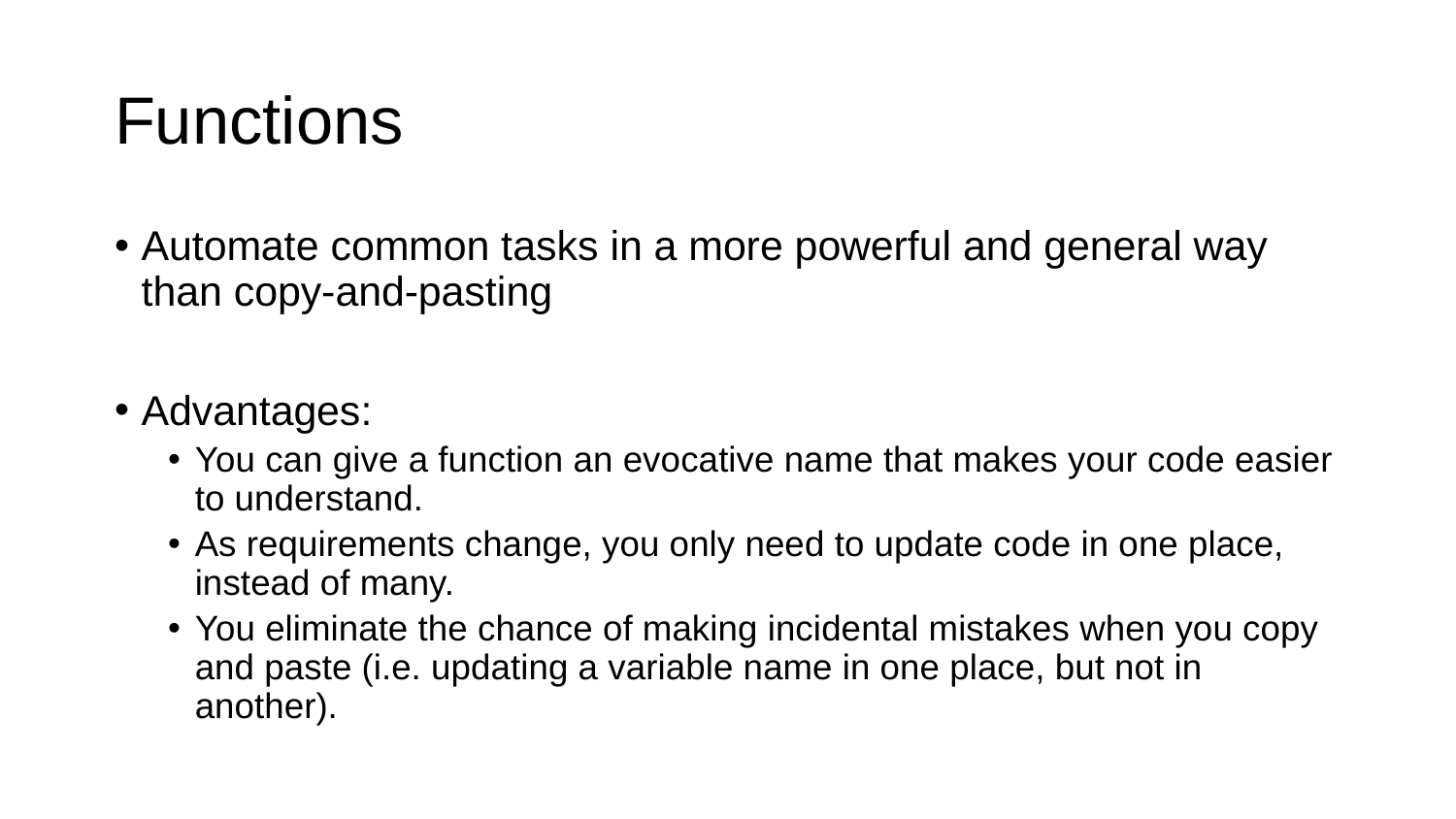

# Functions
Automate common tasks in a more powerful and general way than copy-and-pasting

Advantages:
You can give a function an evocative name that makes your code easier to understand.
As requirements change, you only need to update code in one place, instead of many.
You eliminate the chance of making incidental mistakes when you copy and paste (i.e. updating a variable name in one place, but not in another).